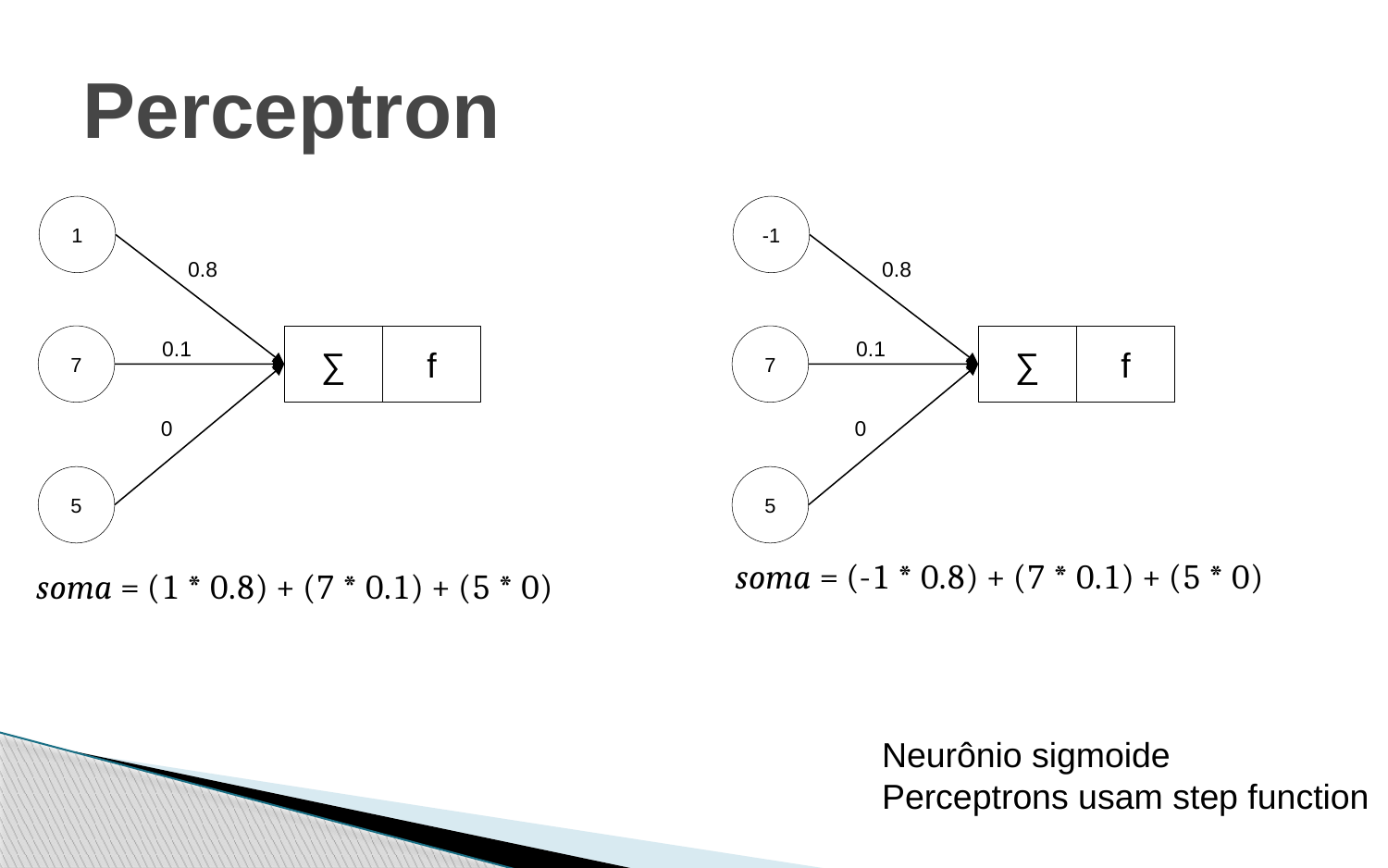

# Perceptron
1
0.8
7
∑
f
0.1
0
5
-1
0.8
7
∑
f
0.1
0
5
soma = (-1 * 0.8) + (7 * 0.1) + (5 * 0)
soma = (1 * 0.8) + (7 * 0.1) + (5 * 0)
Neurônio sigmoide
Perceptrons usam step function